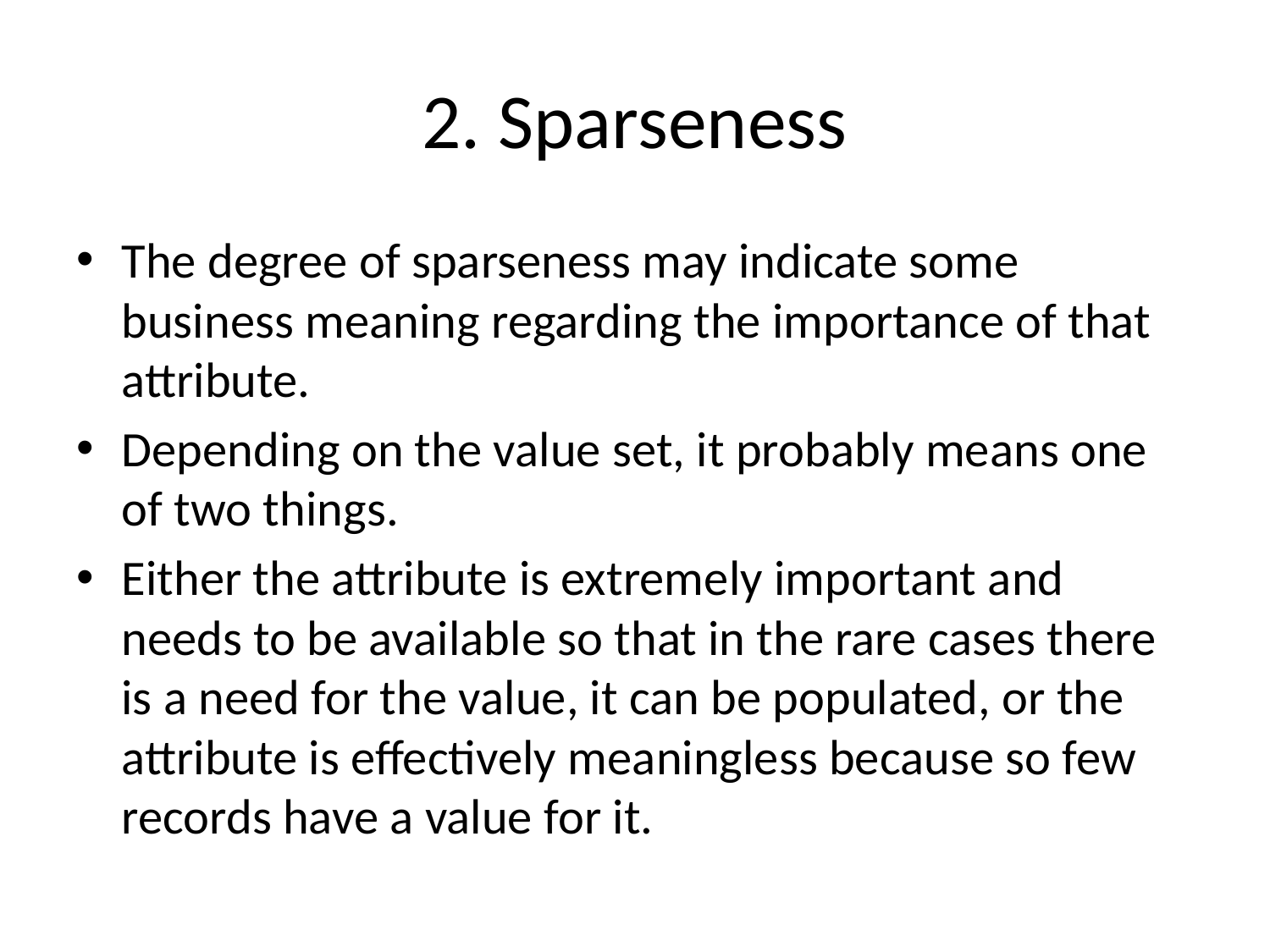

# 2. Sparseness
The degree of sparseness may indicate some business meaning regarding the importance of that attribute.
Depending on the value set, it probably means one of two things.
Either the attribute is extremely important and needs to be available so that in the rare cases there is a need for the value, it can be populated, or the attribute is effectively meaningless because so few records have a value for it.